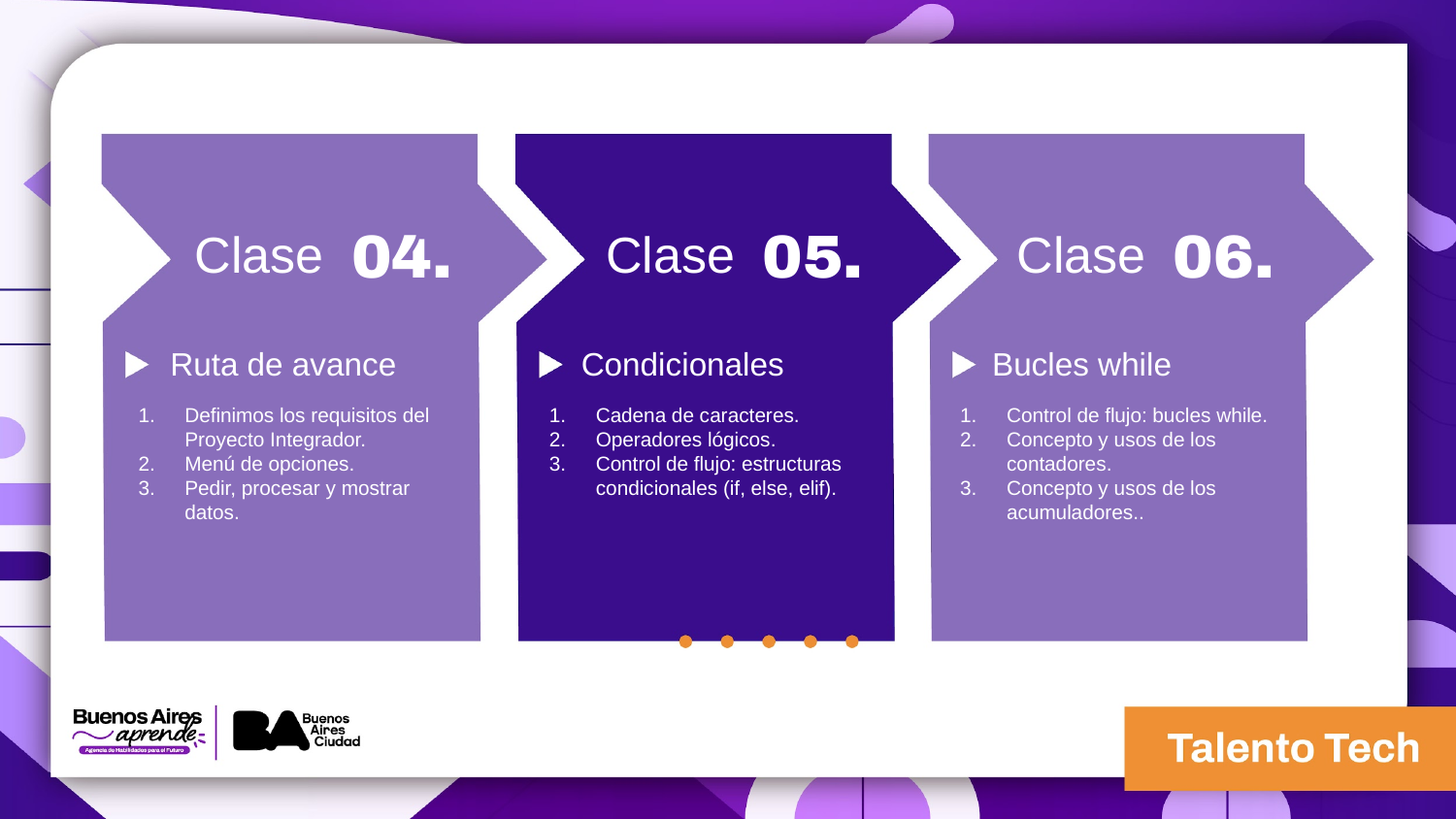

04.
05.
06.
Clase
Clase
Clase
Ruta de avance
Condicionales
Bucles while
Definimos los requisitos del Proyecto Integrador.
Menú de opciones.
Pedir, procesar y mostrar datos.

Cadena de caracteres.
Operadores lógicos.
Control de flujo: estructuras condicionales (if, else, elif).

Control de flujo: bucles while.
Concepto y usos de los contadores.
Concepto y usos de los acumuladores..